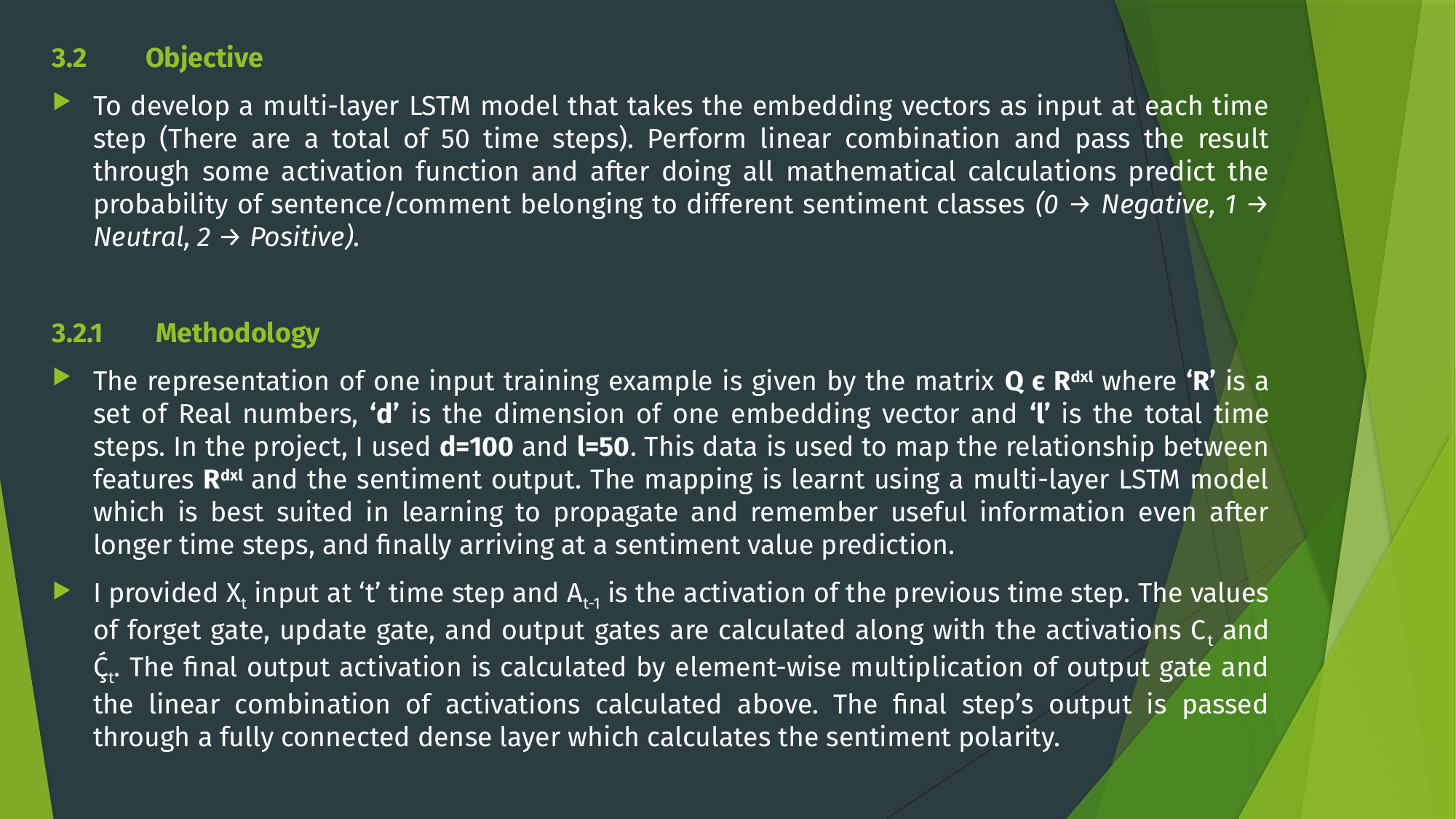

3.2        Objective
To develop a multi-layer LSTM model that takes the embedding vectors as input at each time step (There are a total of 50 time steps). Perform linear combination and pass the result through some activation function and after doing all mathematical calculations predict the probability of sentence/comment belonging to different sentiment classes (0 → Negative, 1 → Neutral, 2 → Positive).

3.2.1        Methodology
The representation of one input training example is given by the matrix Q є Rdxl where ‘R’ is a set of Real numbers, ‘d’ is the dimension of one embedding vector and ‘l’ is the total time steps. In the project, I used d=100 and l=50. This data is used to map the relationship between features Rdxl and the sentiment output. The mapping is learnt using a multi-layer LSTM model which is best suited in learning to propagate and remember useful information even after longer time steps, and finally arriving at a sentiment value prediction.
I provided Xt input at ‘t’ time step and At-1 is the activation of the previous time step. The values of forget gate, update gate, and output gates are calculated along with the activations Ct and Ḉt. The final output activation is calculated by element-wise multiplication of output gate and the linear combination of activations calculated above. The final step’s output is passed through a fully connected dense layer which calculates the sentiment polarity.